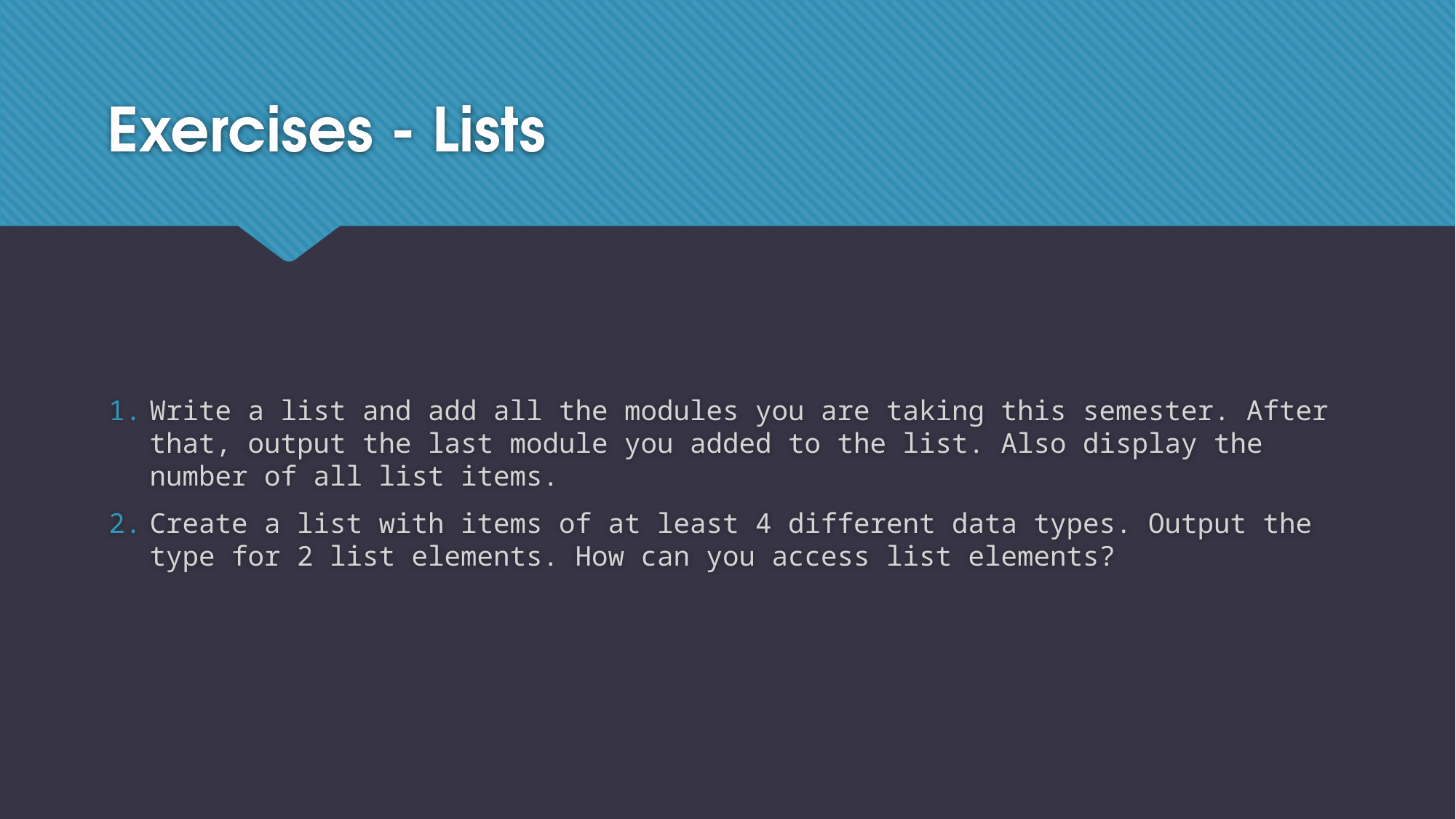

# Exercises - Lists
Write a list and add all the modules you are taking this semester. After that, output the last module you added to the list. Also display the number of all list items.
Create a list with items of at least 4 different data types. Output the type for 2 list elements. How can you access list elements?